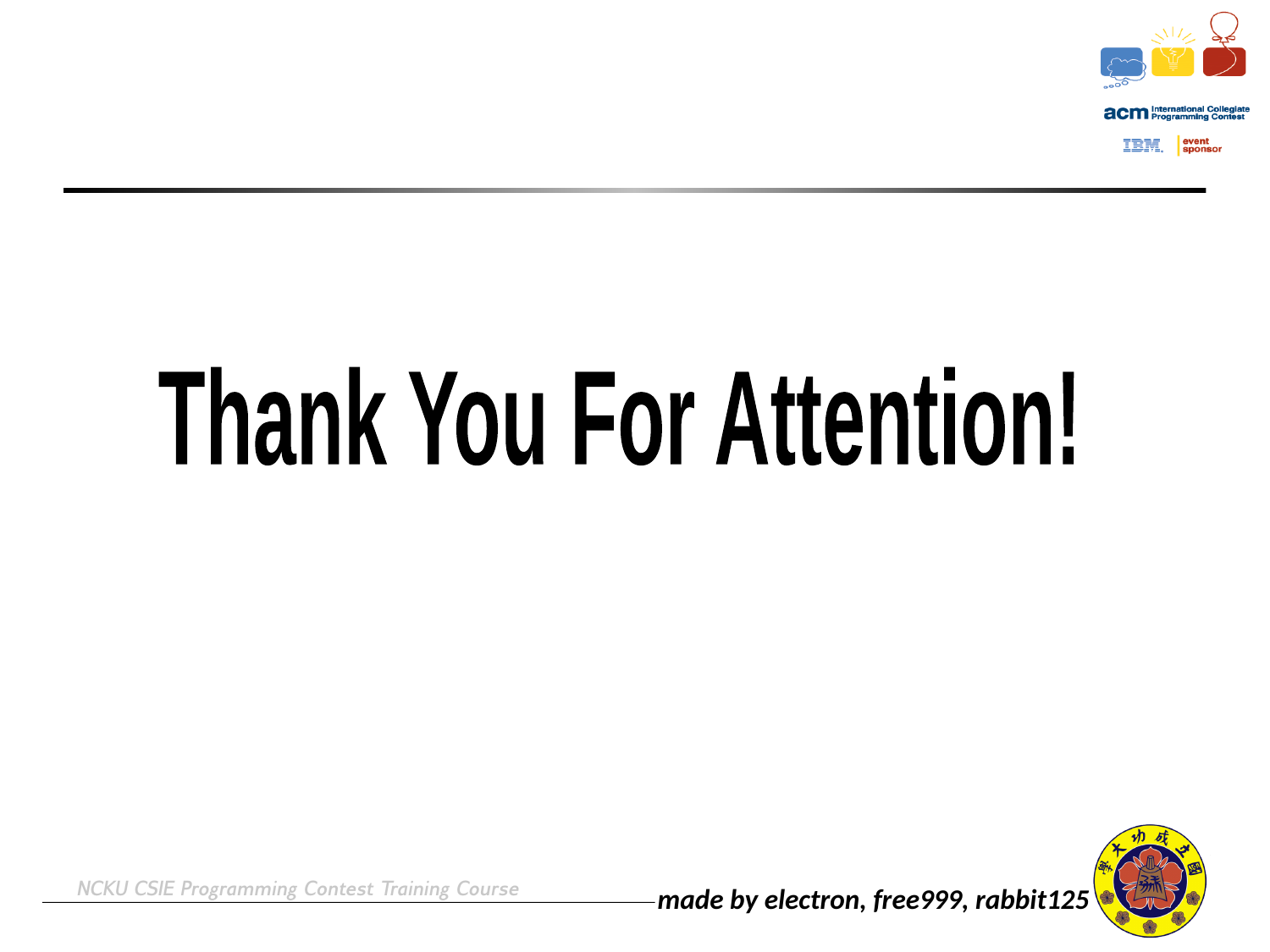

Thank You For Attention!

NCKU CSIE Programming Contest Training Course